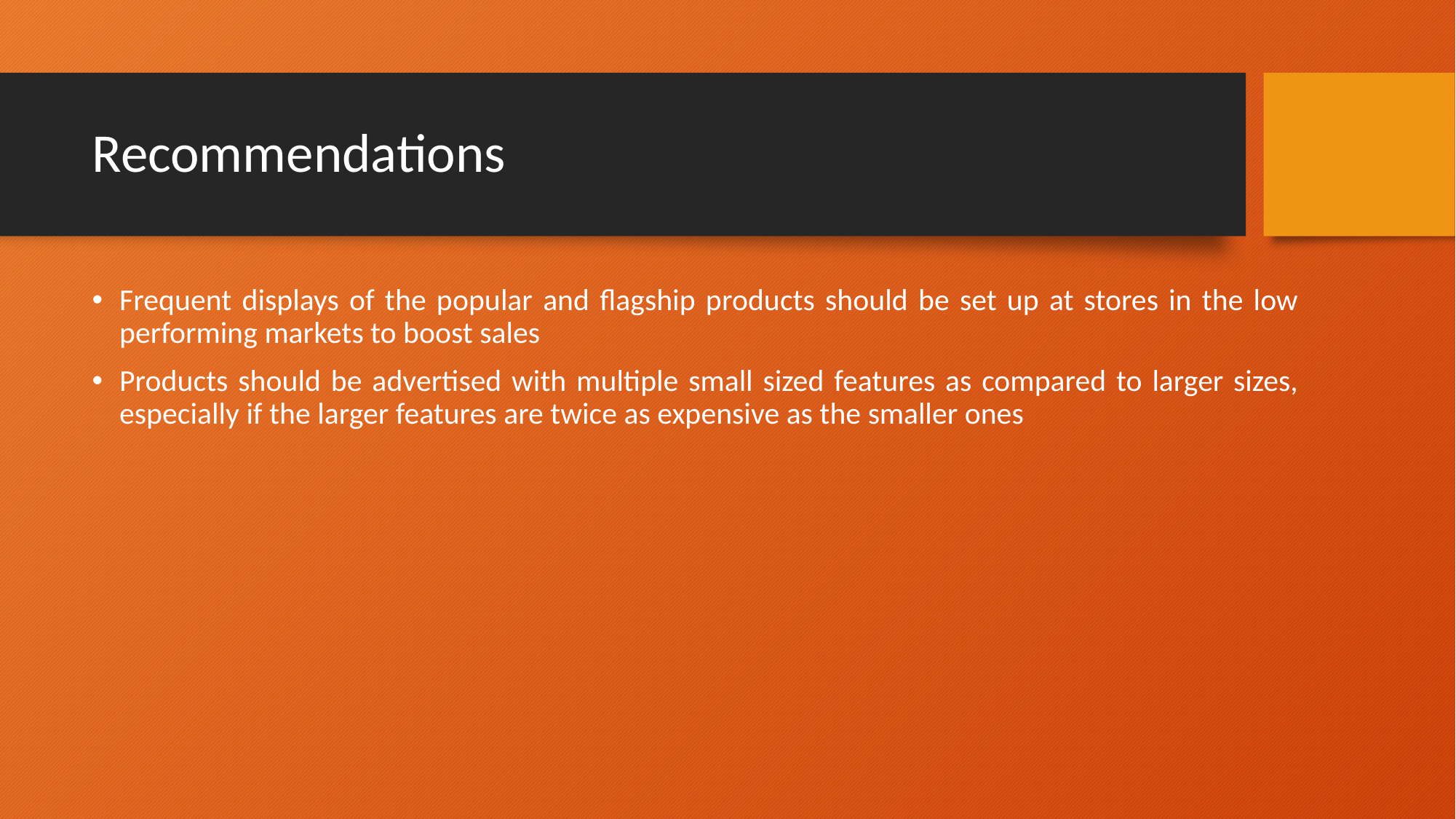

# Recommendations
Frequent displays of the popular and flagship products should be set up at stores in the low performing markets to boost sales
Products should be advertised with multiple small sized features as compared to larger sizes, especially if the larger features are twice as expensive as the smaller ones